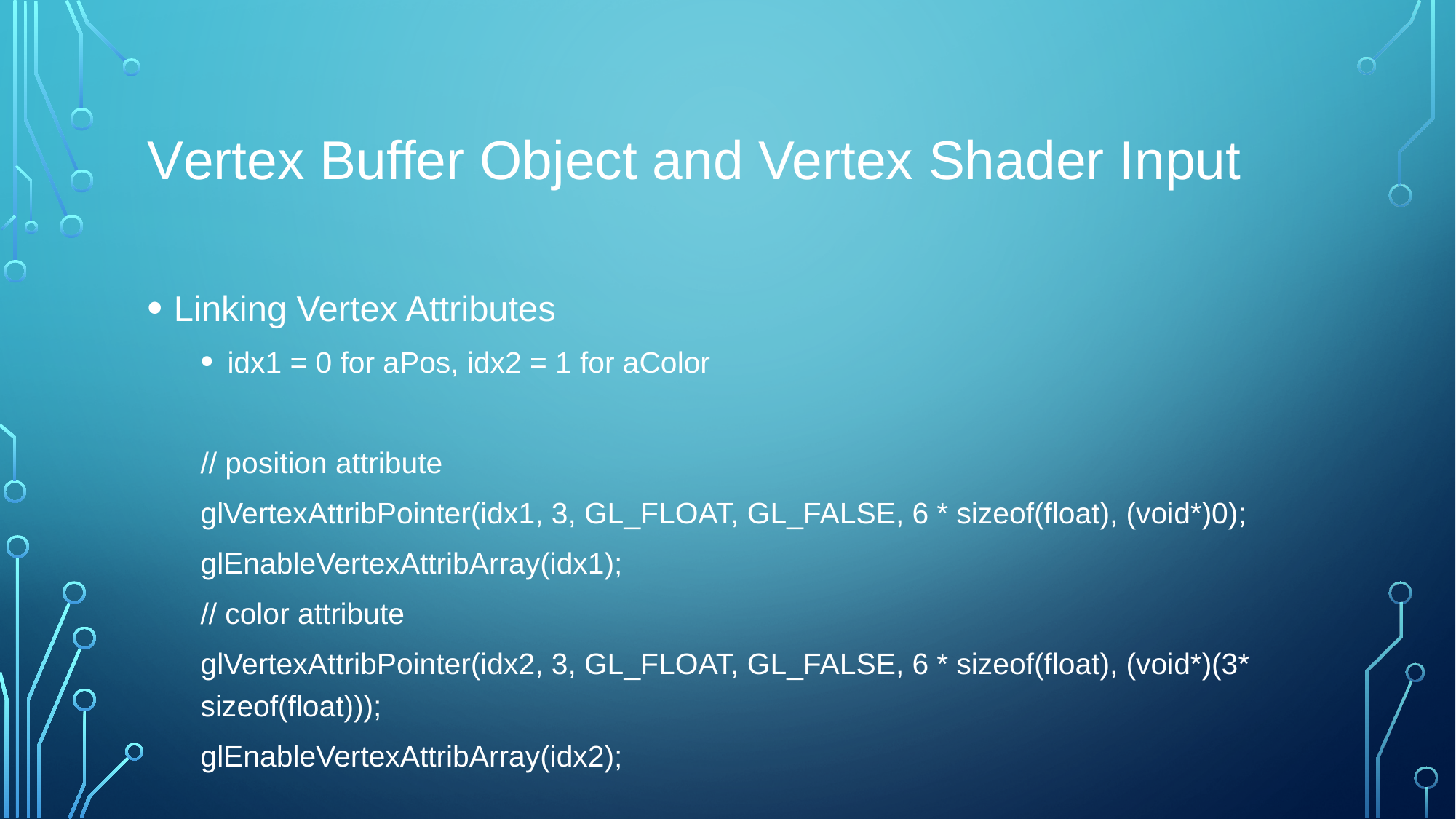

# Vertex Buffer Object and Vertex Shader Input
Linking Vertex Attributes
idx1 = 0 for aPos, idx2 = 1 for aColor

// position attribute
glVertexAttribPointer(idx1, 3, GL_FLOAT, GL_FALSE, 6 * sizeof(float), (void*)0);
glEnableVertexAttribArray(idx1);
// color attribute
glVertexAttribPointer(idx2, 3, GL_FLOAT, GL_FALSE, 6 * sizeof(float), (void*)(3* sizeof(float)));
glEnableVertexAttribArray(idx2);